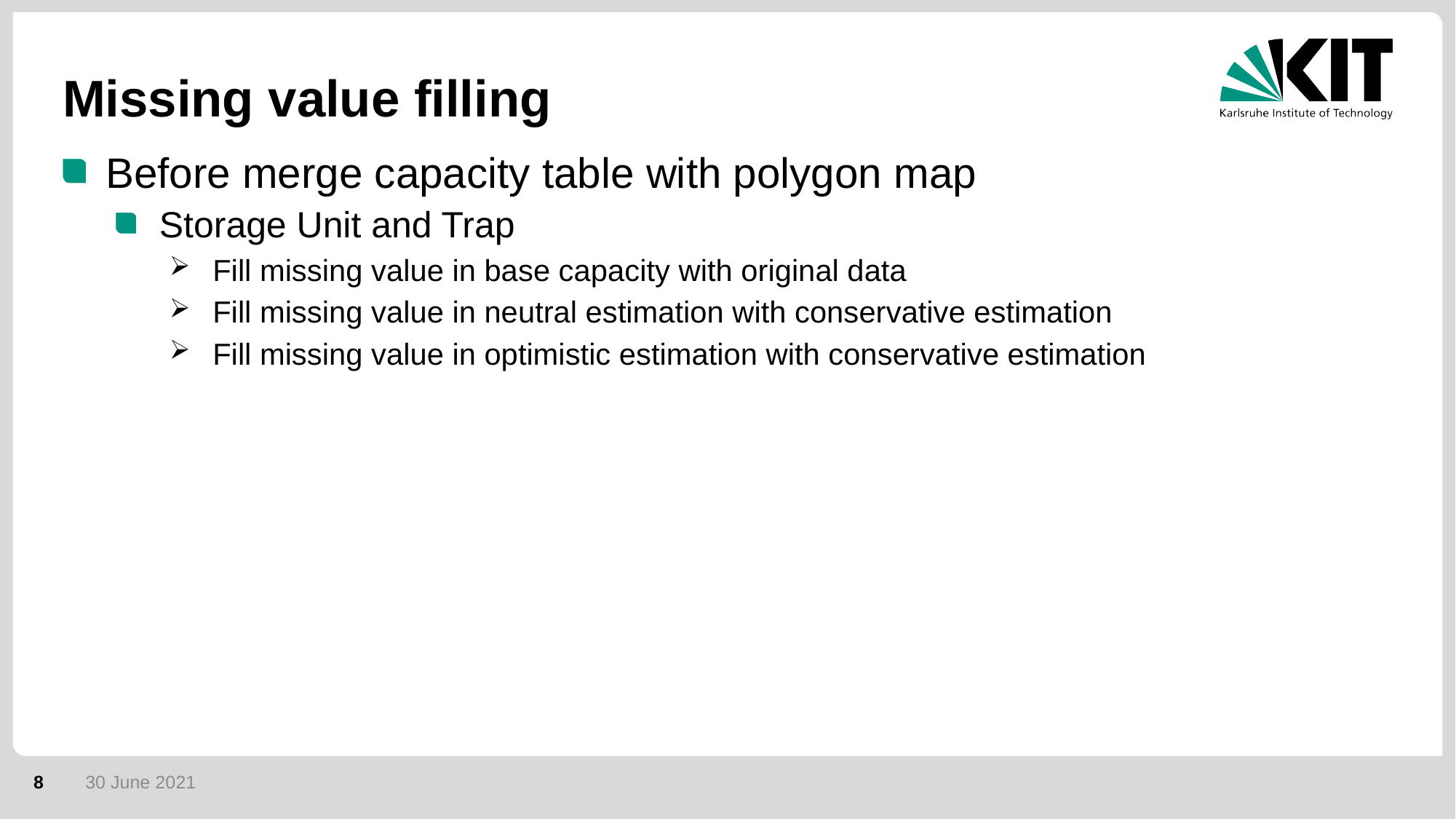

# Missing value filling
Before merge capacity table with polygon map
Storage Unit and Trap
Fill missing value in base capacity with original data
Fill missing value in neutral estimation with conservative estimation
Fill missing value in optimistic estimation with conservative estimation

8
30 June 2021